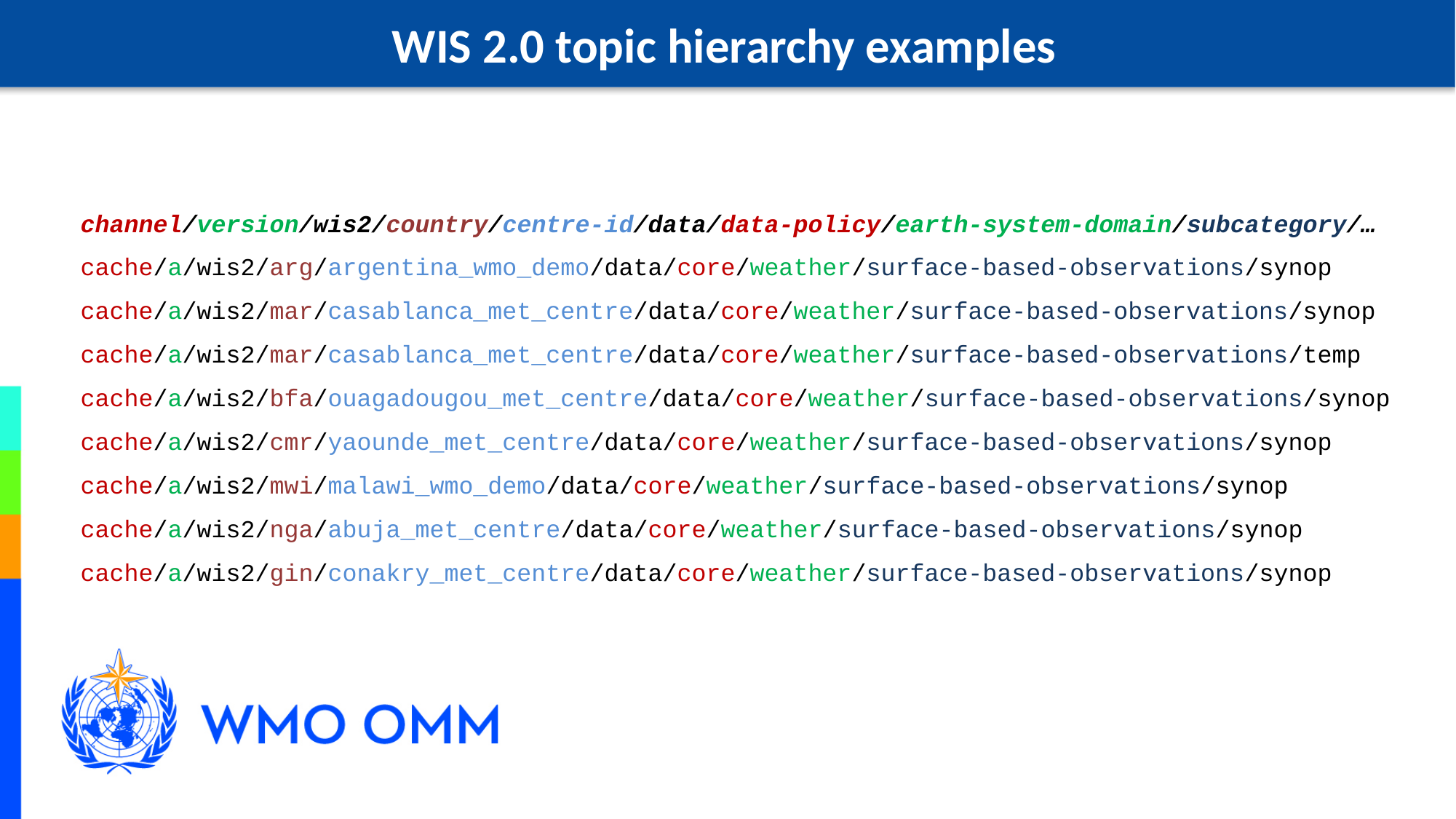

WIS 2.0 topic hierarchy examples
channel/version/wis2/country/centre-id/data/data-policy/earth-system-domain/subcategory/…
cache/a/wis2/arg/argentina_wmo_demo/data/core/weather/surface-based-observations/synop
cache/a/wis2/mar/casablanca_met_centre/data/core/weather/surface-based-observations/synop
cache/a/wis2/mar/casablanca_met_centre/data/core/weather/surface-based-observations/temp
cache/a/wis2/bfa/ouagadougou_met_centre/data/core/weather/surface-based-observations/synop
cache/a/wis2/cmr/yaounde_met_centre/data/core/weather/surface-based-observations/synop
cache/a/wis2/mwi/malawi_wmo_demo/data/core/weather/surface-based-observations/synop
cache/a/wis2/nga/abuja_met_centre/data/core/weather/surface-based-observations/synop
cache/a/wis2/gin/conakry_met_centre/data/core/weather/surface-based-observations/synop